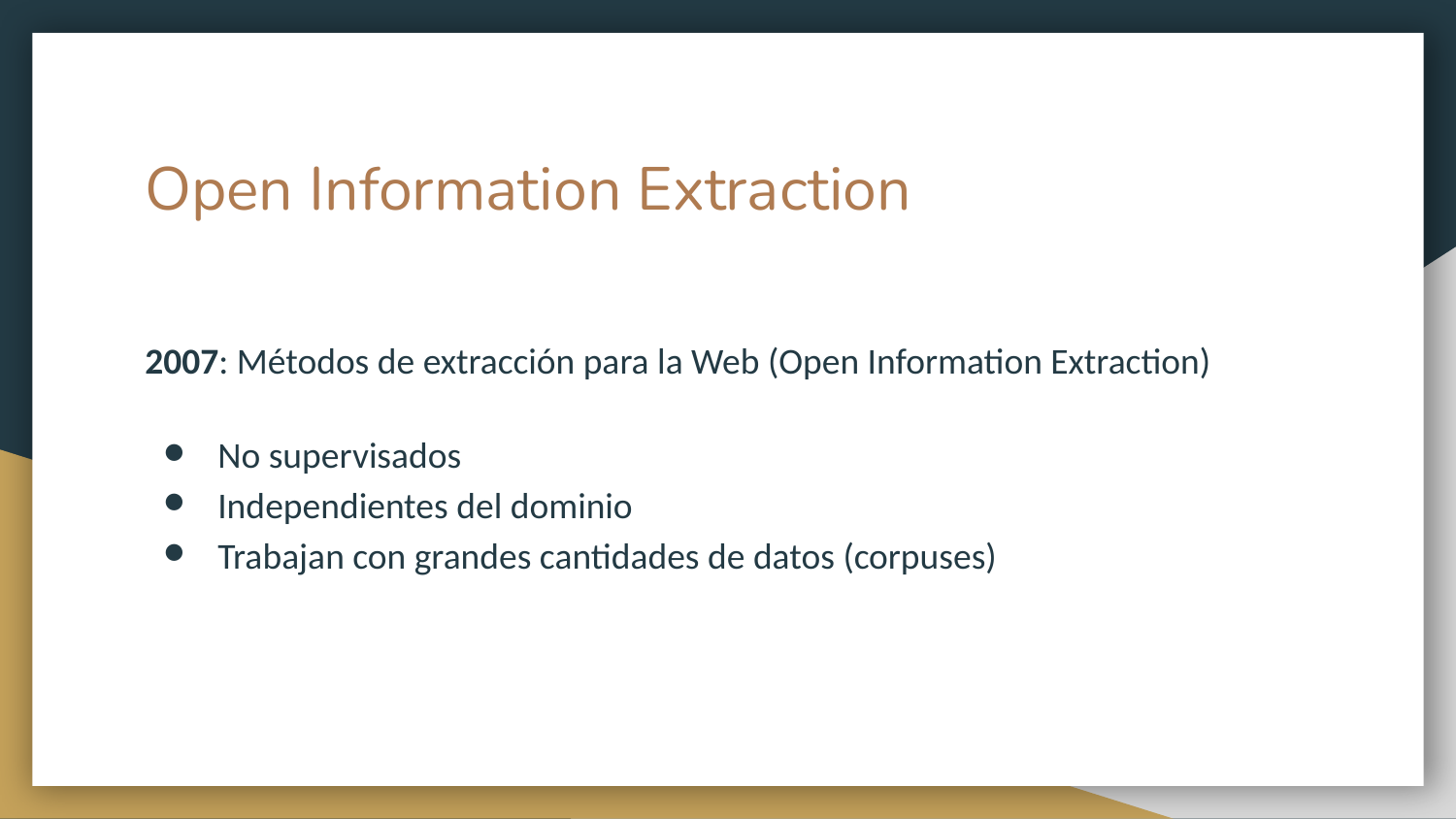

# Open Information Extraction
2007: Métodos de extracción para la Web (Open Information Extraction)
No supervisados
Independientes del dominio
Trabajan con grandes cantidades de datos (corpuses)